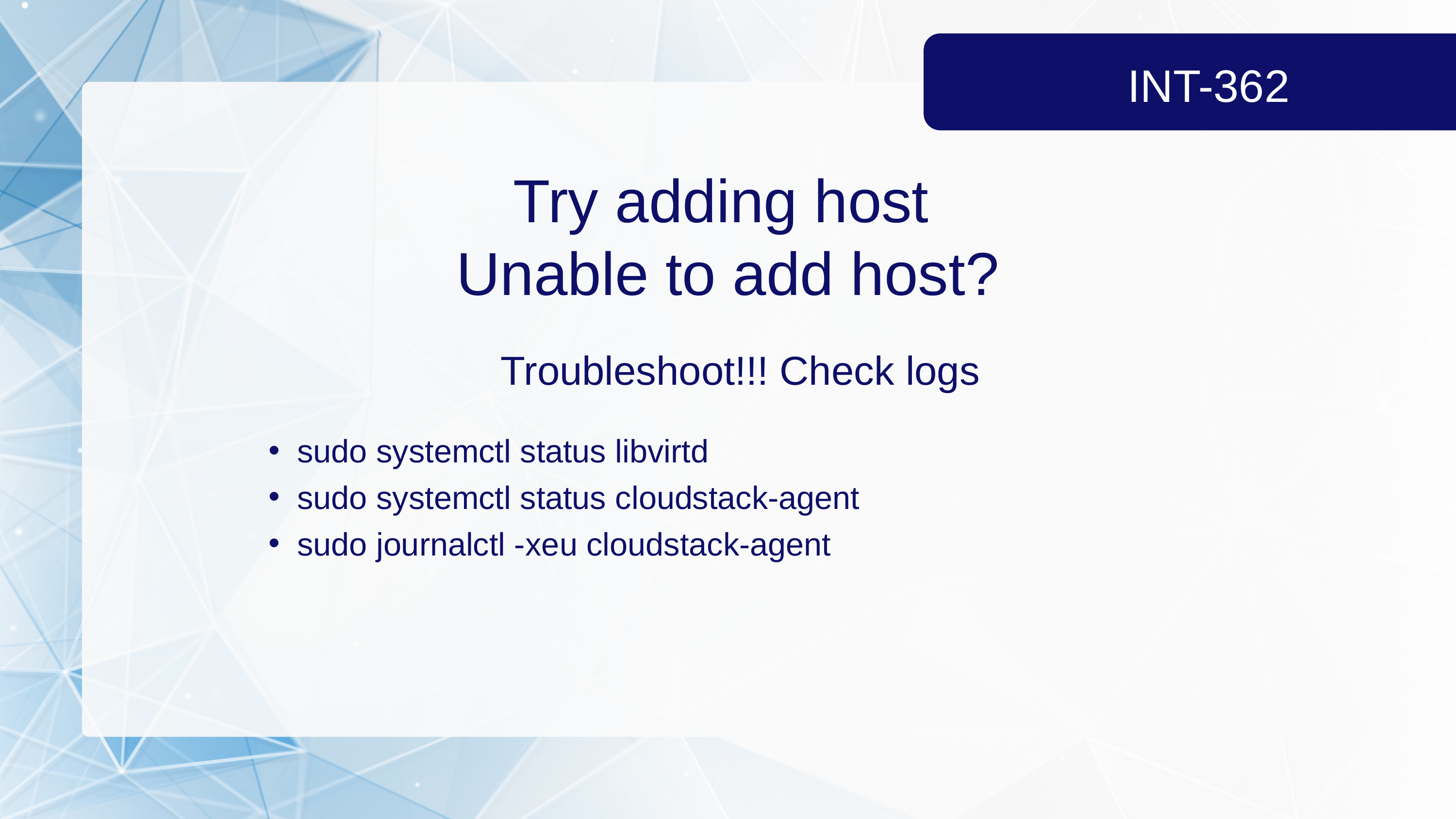

INT-362

Try adding host
Unable to add host?
Troubleshoot!!! Check logs
sudo systemctl status libvirtd
sudo systemctl status cloudstack-agent
sudo journalctl -xeu cloudstack-agent